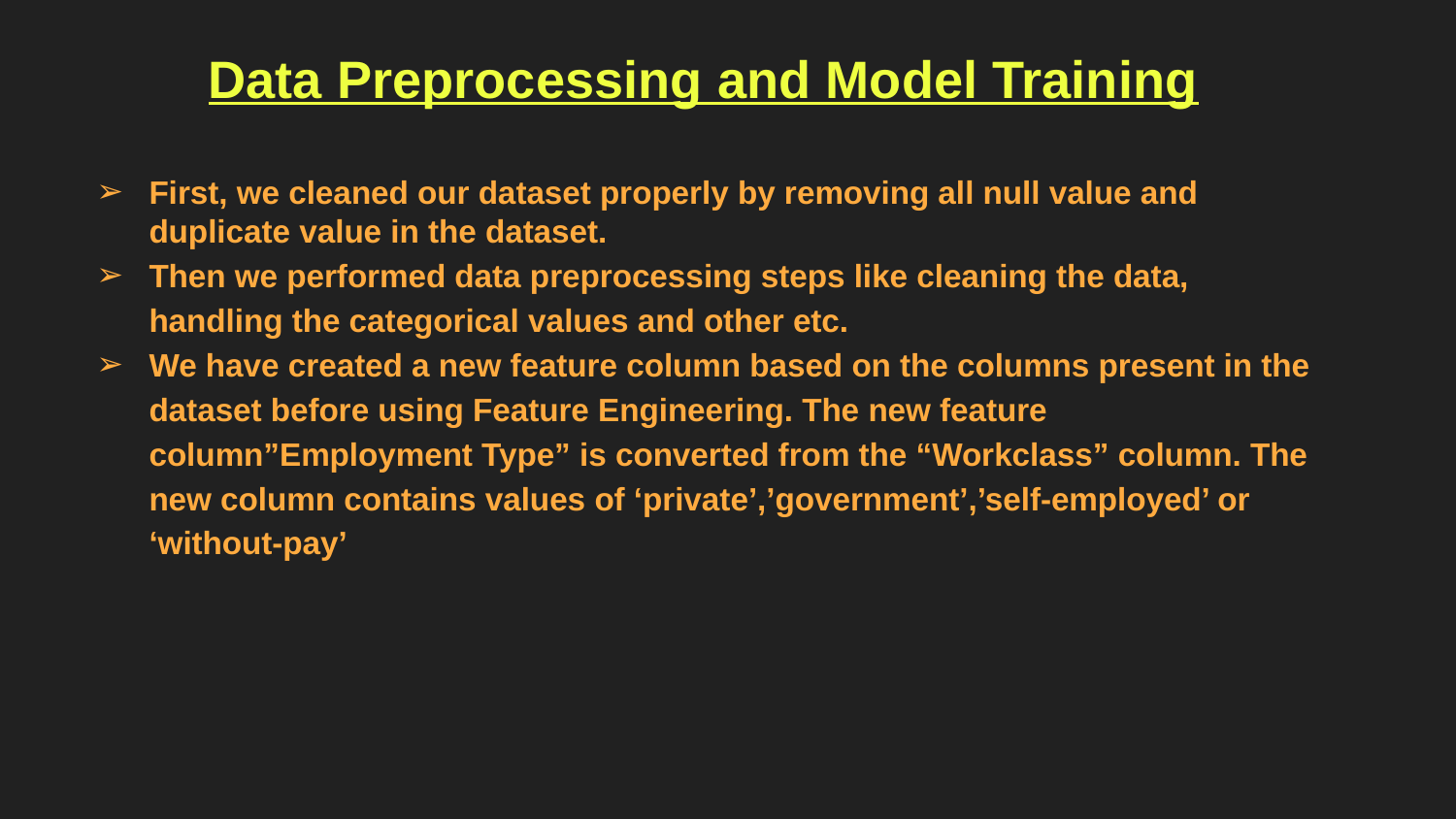

Data Preprocessing and Model Training

First, we cleaned our dataset properly by removing all null value and duplicate value in the dataset.
Then we performed data preprocessing steps like cleaning the data, handling the categorical values and other etc.
We have created a new feature column based on the columns present in the dataset before using Feature Engineering. The new feature column”Employment Type” is converted from the “Workclass” column. The new column contains values of ‘private’,’government’,’self-employed’ or ‘without-pay’